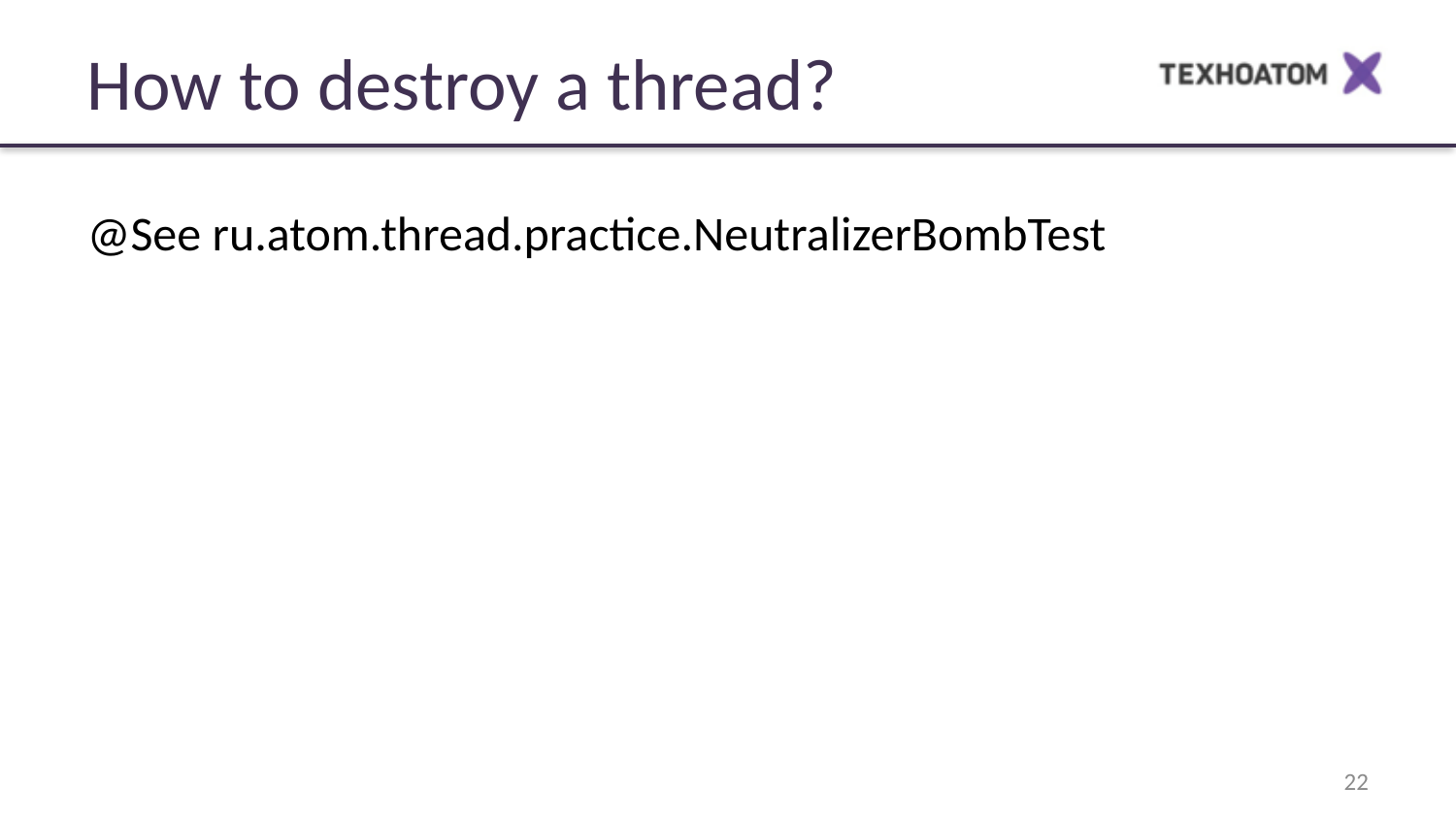

How to destroy a thread?
@See ru.atom.thread.practice.NeutralizerBombTest
22